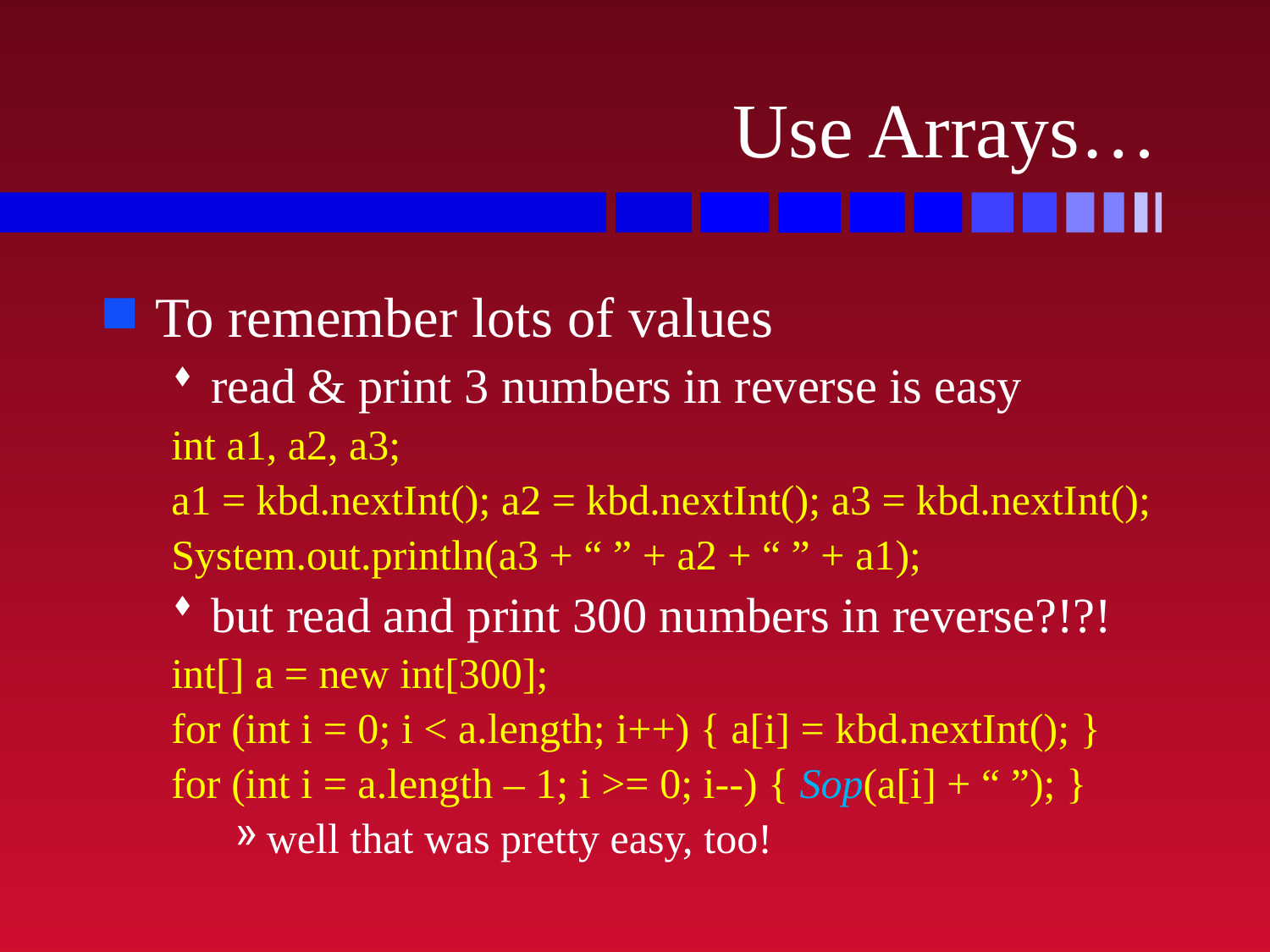

# Use Arrays…
To remember lots of values
read & print 3 numbers in reverse is easy
int a1, a2, a3;
a1 = kbd.nextInt(); a2 = kbd.nextInt(); a3 = kbd.nextInt();
System.out.println(a3 + “ ” + a2 + “ ” + a1);
but read and print 300 numbers in reverse?!?!
int[] a = new int[300];
for (int i = 0; i < a.length; i++) { a[i] = kbd.nextInt(); }
for (int i = a.length – 1; i >= 0; i--) { Sop(a[i] + “ ”); }
well that was pretty easy, too!